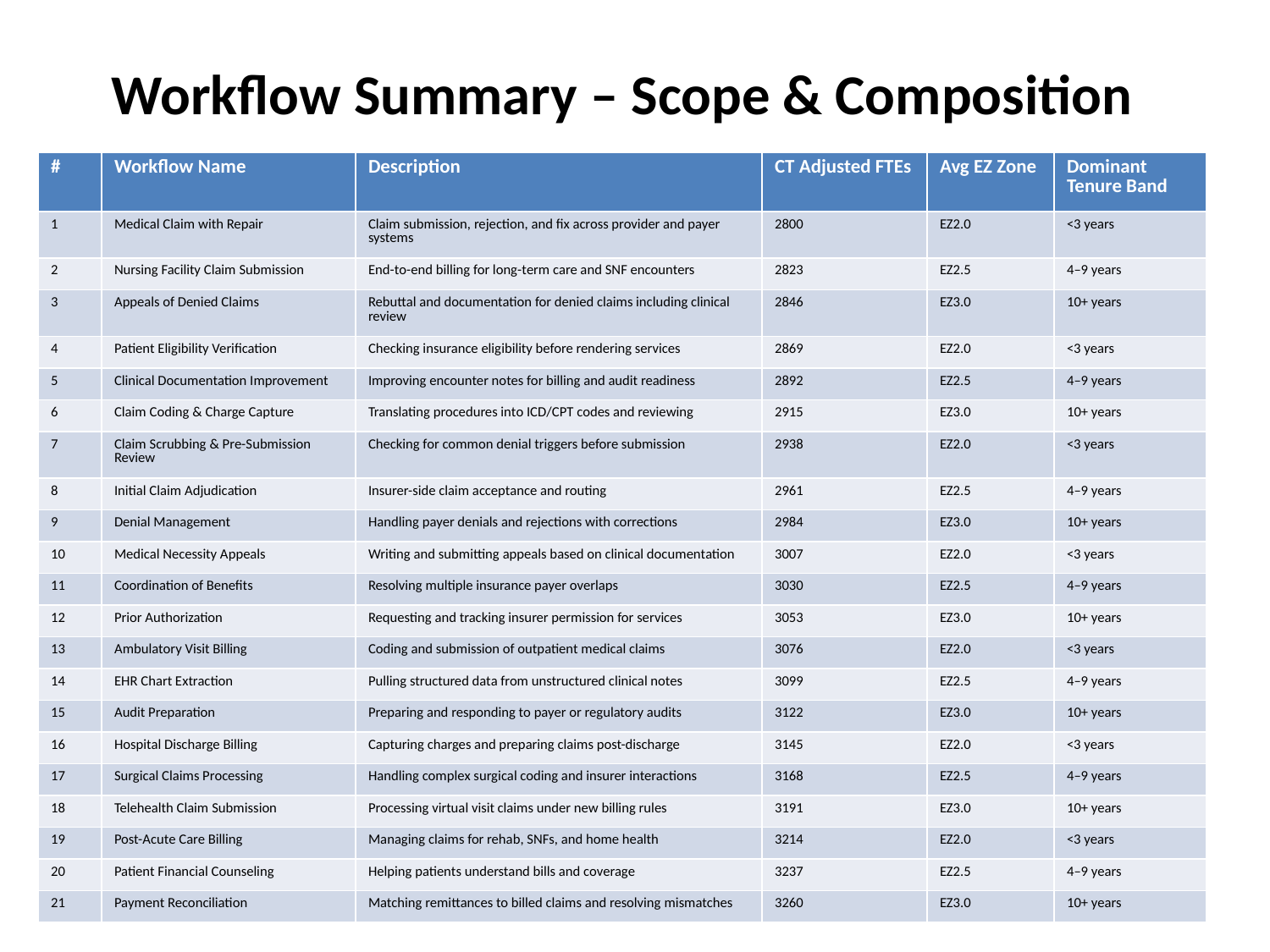

Workflow Summary – Scope & Composition
| # | Workflow Name | Description | CT Adjusted FTEs | Avg EZ Zone | Dominant Tenure Band |
| --- | --- | --- | --- | --- | --- |
| 1 | Medical Claim with Repair | Claim submission, rejection, and fix across provider and payer systems | 2800 | EZ2.0 | <3 years |
| 2 | Nursing Facility Claim Submission | End-to-end billing for long-term care and SNF encounters | 2823 | EZ2.5 | 4–9 years |
| 3 | Appeals of Denied Claims | Rebuttal and documentation for denied claims including clinical review | 2846 | EZ3.0 | 10+ years |
| 4 | Patient Eligibility Verification | Checking insurance eligibility before rendering services | 2869 | EZ2.0 | <3 years |
| 5 | Clinical Documentation Improvement | Improving encounter notes for billing and audit readiness | 2892 | EZ2.5 | 4–9 years |
| 6 | Claim Coding & Charge Capture | Translating procedures into ICD/CPT codes and reviewing | 2915 | EZ3.0 | 10+ years |
| 7 | Claim Scrubbing & Pre-Submission Review | Checking for common denial triggers before submission | 2938 | EZ2.0 | <3 years |
| 8 | Initial Claim Adjudication | Insurer-side claim acceptance and routing | 2961 | EZ2.5 | 4–9 years |
| 9 | Denial Management | Handling payer denials and rejections with corrections | 2984 | EZ3.0 | 10+ years |
| 10 | Medical Necessity Appeals | Writing and submitting appeals based on clinical documentation | 3007 | EZ2.0 | <3 years |
| 11 | Coordination of Benefits | Resolving multiple insurance payer overlaps | 3030 | EZ2.5 | 4–9 years |
| 12 | Prior Authorization | Requesting and tracking insurer permission for services | 3053 | EZ3.0 | 10+ years |
| 13 | Ambulatory Visit Billing | Coding and submission of outpatient medical claims | 3076 | EZ2.0 | <3 years |
| 14 | EHR Chart Extraction | Pulling structured data from unstructured clinical notes | 3099 | EZ2.5 | 4–9 years |
| 15 | Audit Preparation | Preparing and responding to payer or regulatory audits | 3122 | EZ3.0 | 10+ years |
| 16 | Hospital Discharge Billing | Capturing charges and preparing claims post-discharge | 3145 | EZ2.0 | <3 years |
| 17 | Surgical Claims Processing | Handling complex surgical coding and insurer interactions | 3168 | EZ2.5 | 4–9 years |
| 18 | Telehealth Claim Submission | Processing virtual visit claims under new billing rules | 3191 | EZ3.0 | 10+ years |
| 19 | Post-Acute Care Billing | Managing claims for rehab, SNFs, and home health | 3214 | EZ2.0 | <3 years |
| 20 | Patient Financial Counseling | Helping patients understand bills and coverage | 3237 | EZ2.5 | 4–9 years |
| 21 | Payment Reconciliation | Matching remittances to billed claims and resolving mismatches | 3260 | EZ3.0 | 10+ years |